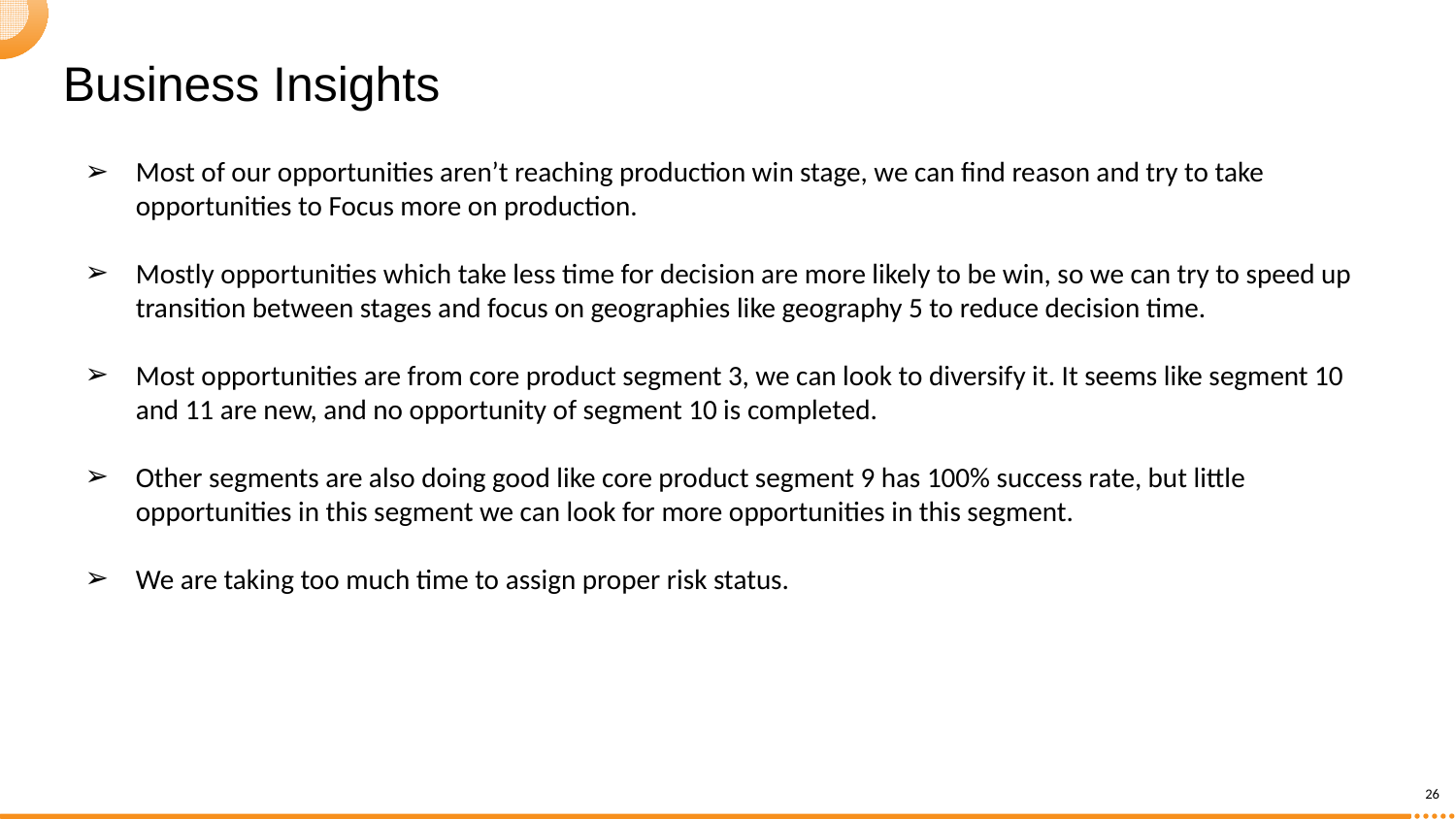

Business Insights
Most of our opportunities aren’t reaching production win stage, we can find reason and try to take opportunities to Focus more on production.

Mostly opportunities which take less time for decision are more likely to be win, so we can try to speed up transition between stages and focus on geographies like geography 5 to reduce decision time.

Most opportunities are from core product segment 3, we can look to diversify it. It seems like segment 10 and 11 are new, and no opportunity of segment 10 is completed.

Other segments are also doing good like core product segment 9 has 100% success rate, but little opportunities in this segment we can look for more opportunities in this segment.

We are taking too much time to assign proper risk status.